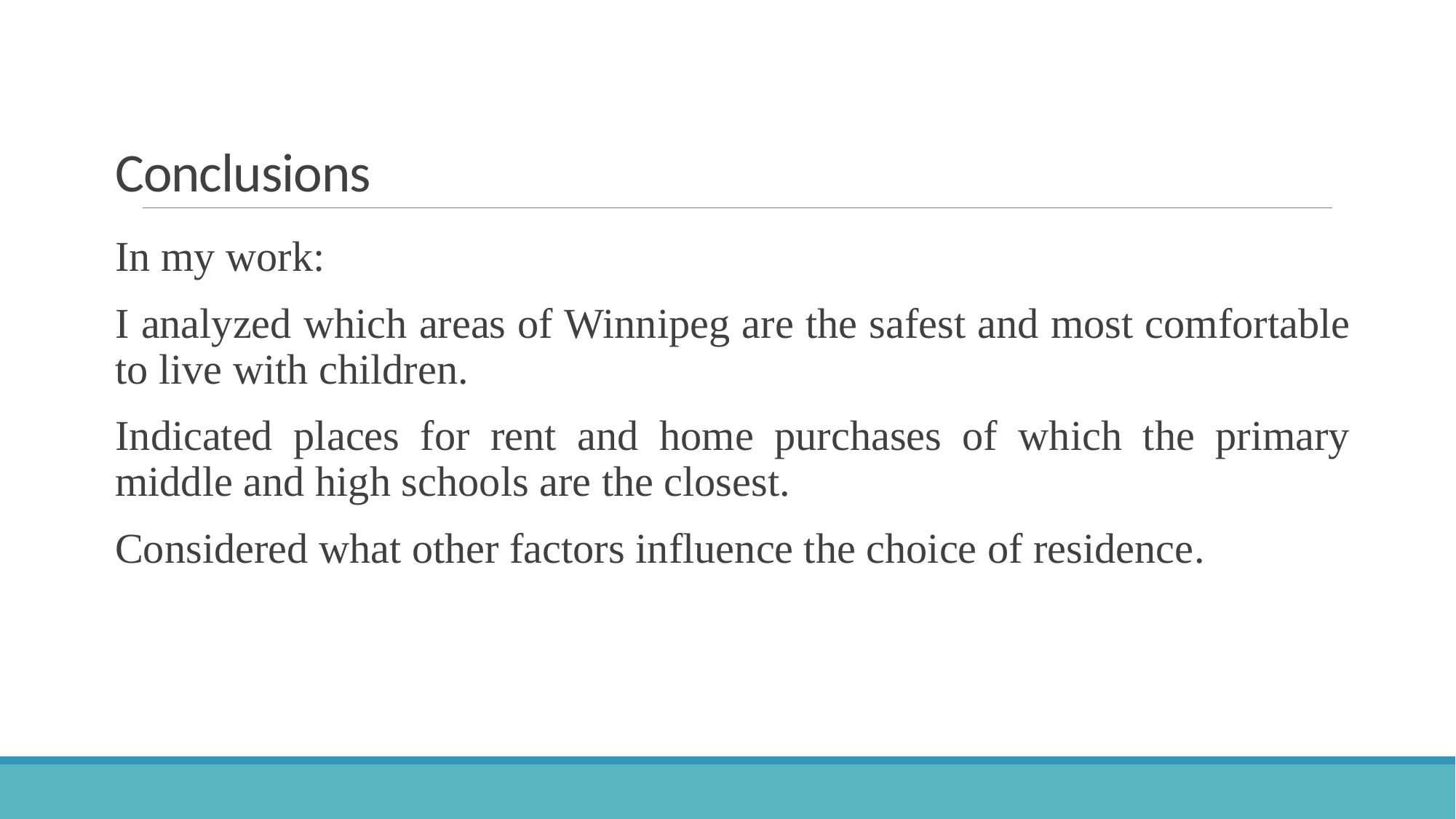

# Conclusions
In my work:
I analyzed which areas of Winnipeg are the safest and most comfortable to live with children.
Indicated places for rent and home purchases of which the primary middle and high schools are the closest.
Considered what other factors influence the choice of residence.